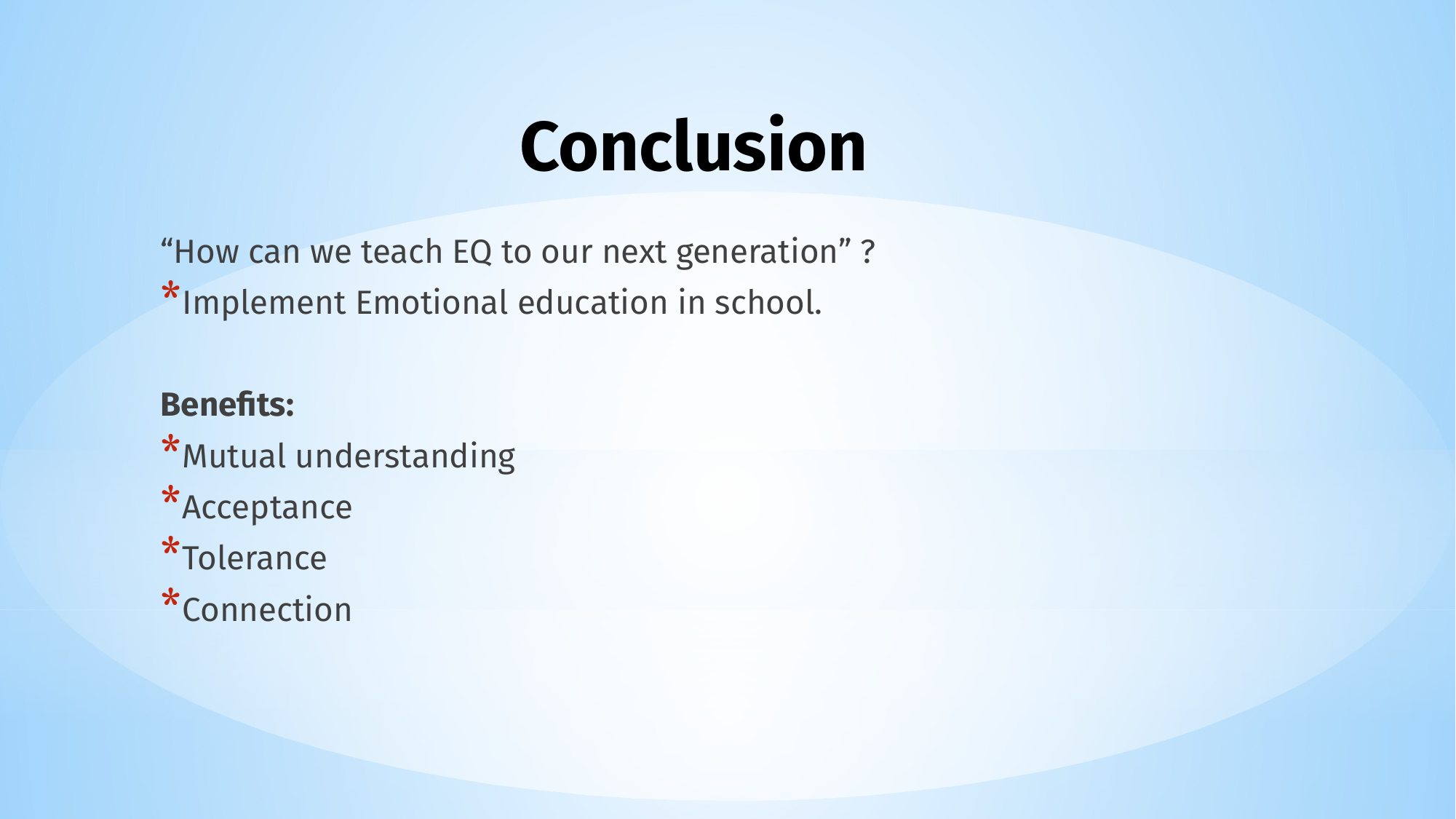

# Conclusion
“How can we teach EQ to our next generation” ?
Implement Emotional education in school.

Benefits:
Mutual understanding
Acceptance
Tolerance
Connection